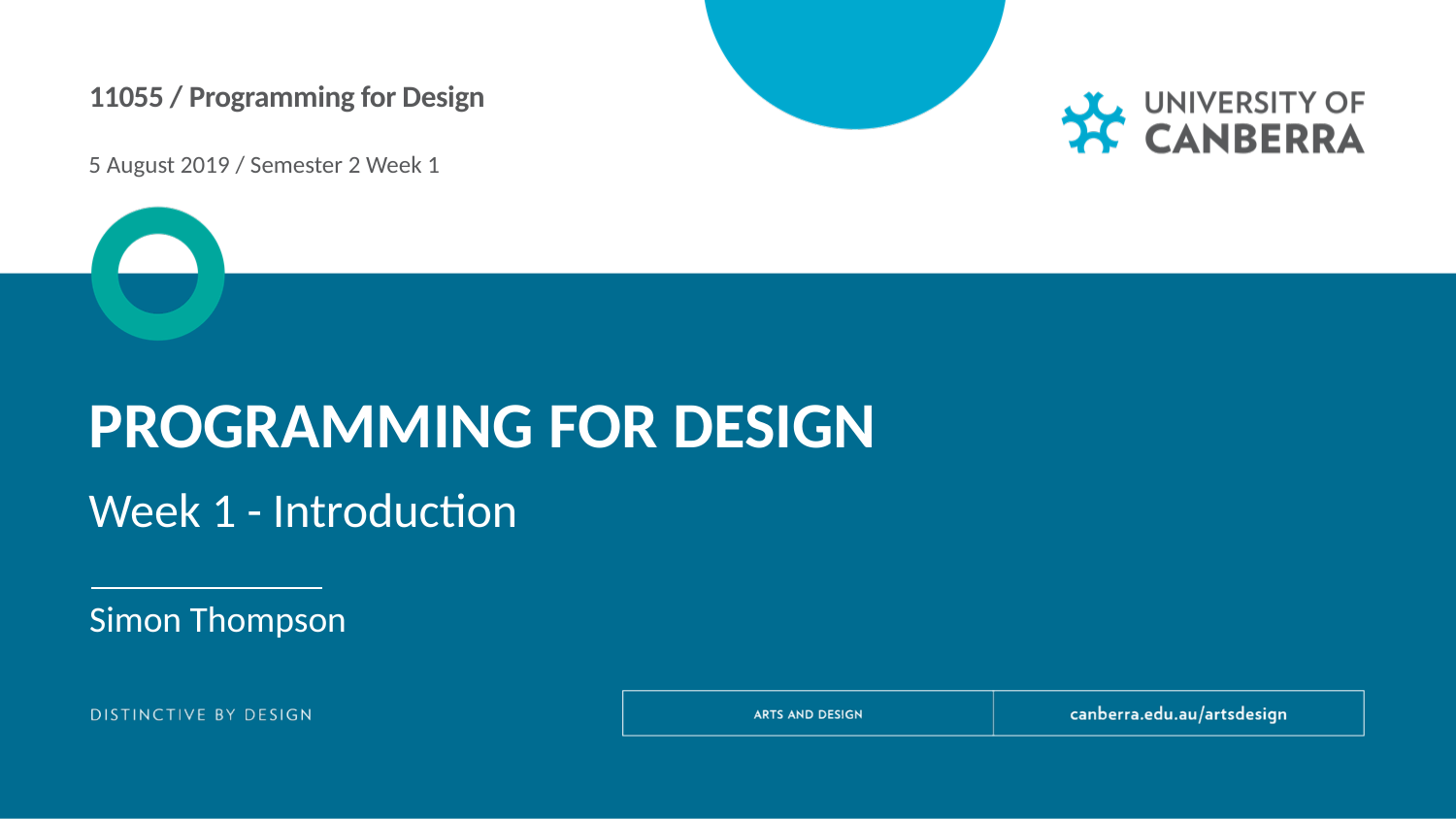

11055 / Programming for Design
5 August 2019 / Semester 2 Week 1
Programming for design
Week 1 - Introduction
Simon Thompson